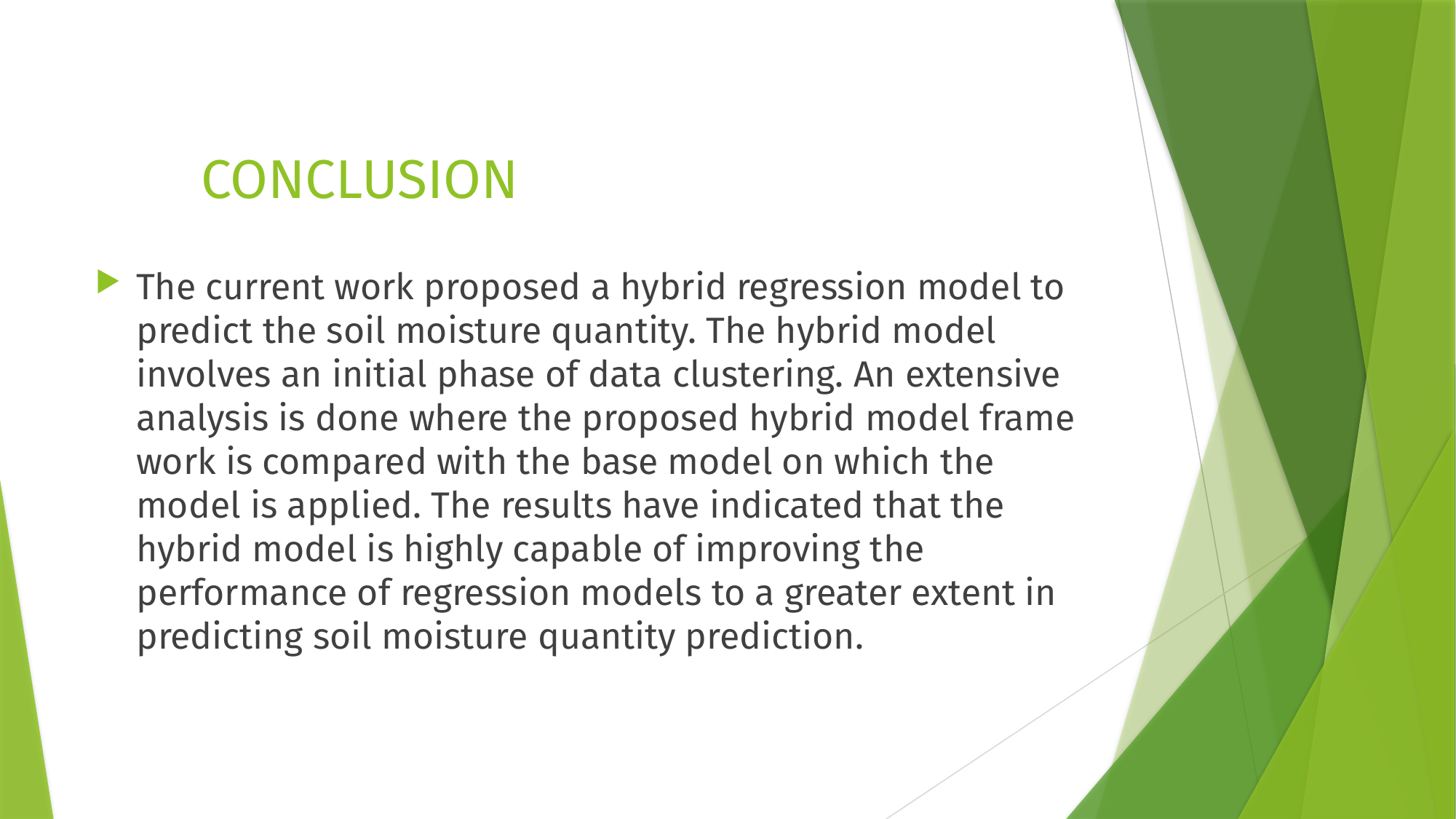

# CONCLUSION
The current work proposed a hybrid regression model to predict the soil moisture quantity. The hybrid model involves an initial phase of data clustering. An extensive analysis is done where the proposed hybrid model frame work is compared with the base model on which the model is applied. The results have indicated that the hybrid model is highly capable of improving the performance of regression models to a greater extent in predicting soil moisture quantity prediction.